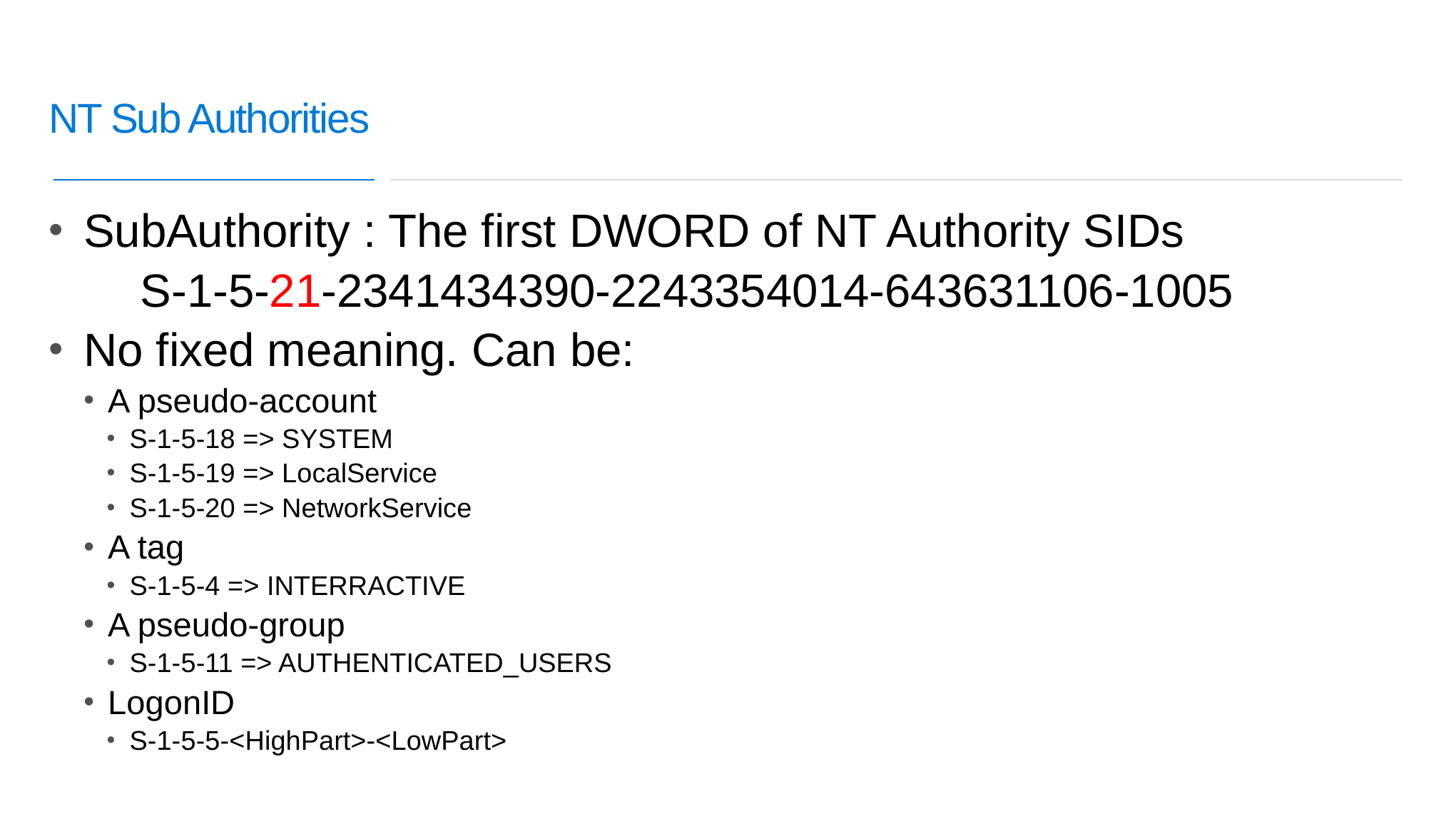

# NT Sub Authorities
SubAuthority : The first DWORD of NT Authority SIDs
	 S-1-5-21-2341434390-2243354014-643631106-1005
No fixed meaning. Can be:
A pseudo-account
S-1-5-18 => SYSTEM
S-1-5-19 => LocalService
S-1-5-20 => NetworkService
A tag
S-1-5-4 => INTERRACTIVE
A pseudo-group
S-1-5-11 => AUTHENTICATED_USERS
LogonID
S-1-5-5-<HighPart>-<LowPart>